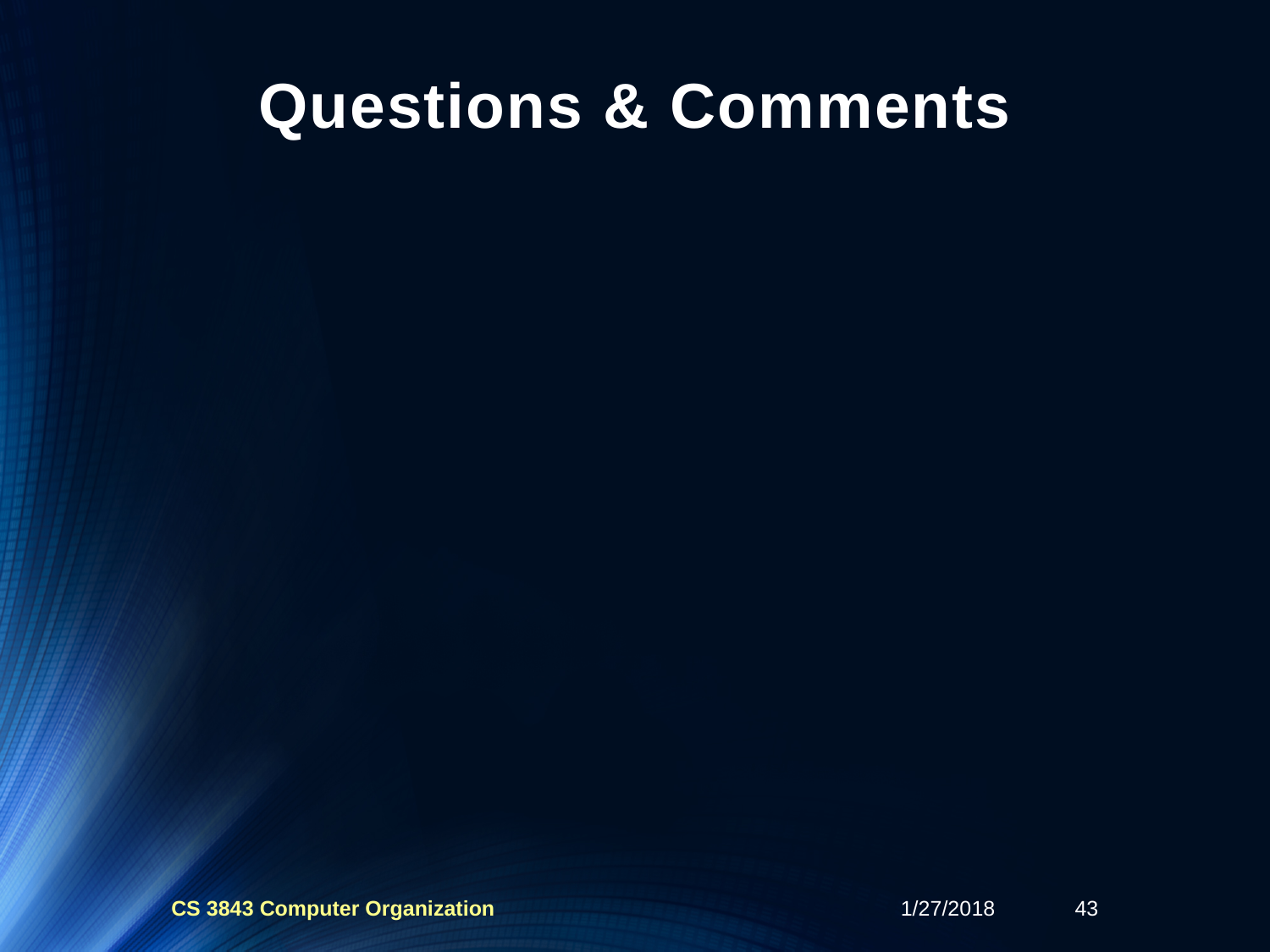

# Questions & Comments
CS 3843 Computer Organization
1/27/2018
43